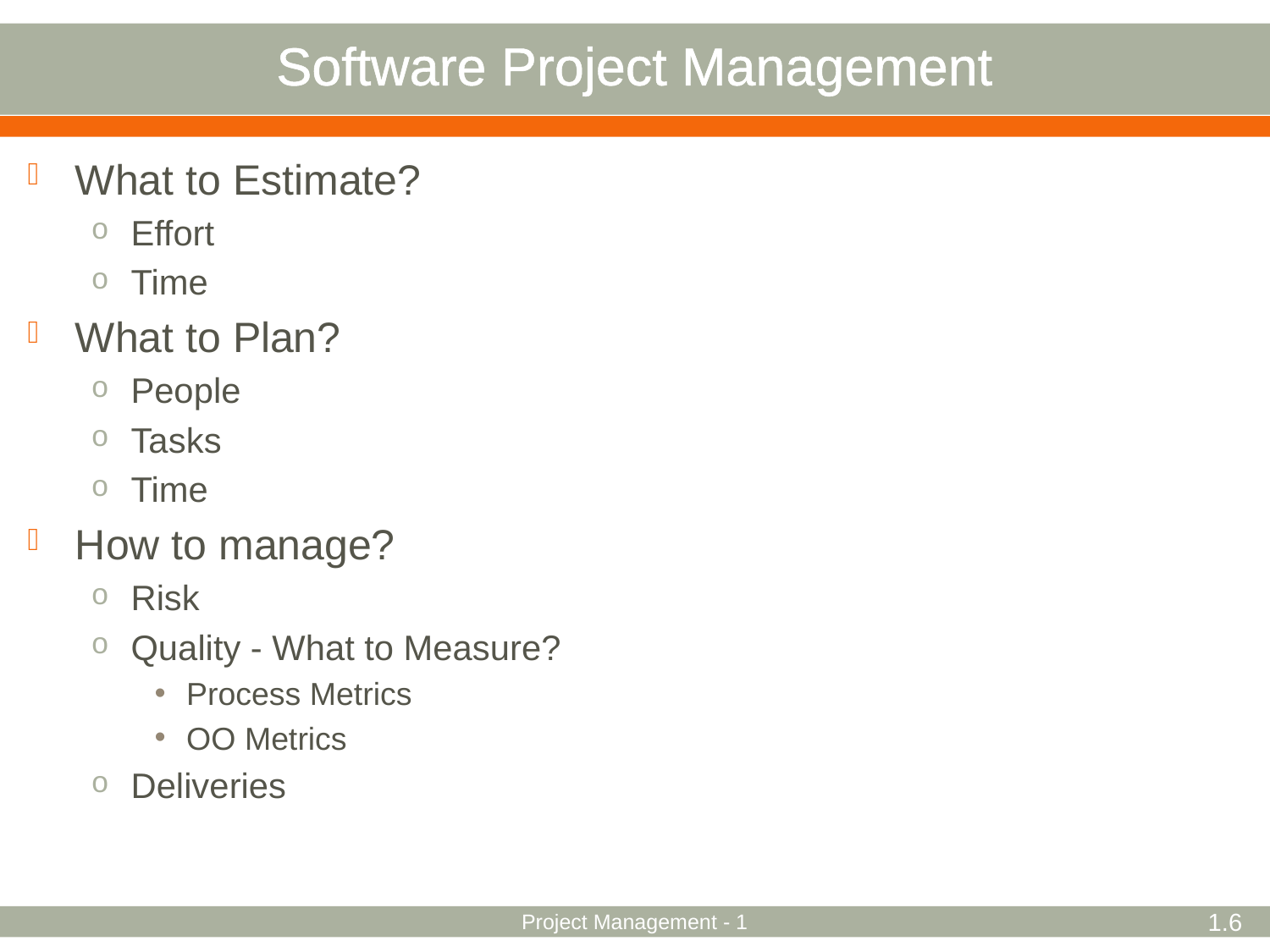

# Software Project Management
What to Estimate?
Effort
Time
What to Plan?
People
Tasks
Time
How to manage?
Risk
Quality - What to Measure?
Process Metrics
OO Metrics
Deliveries

Project Management - 1
1.6